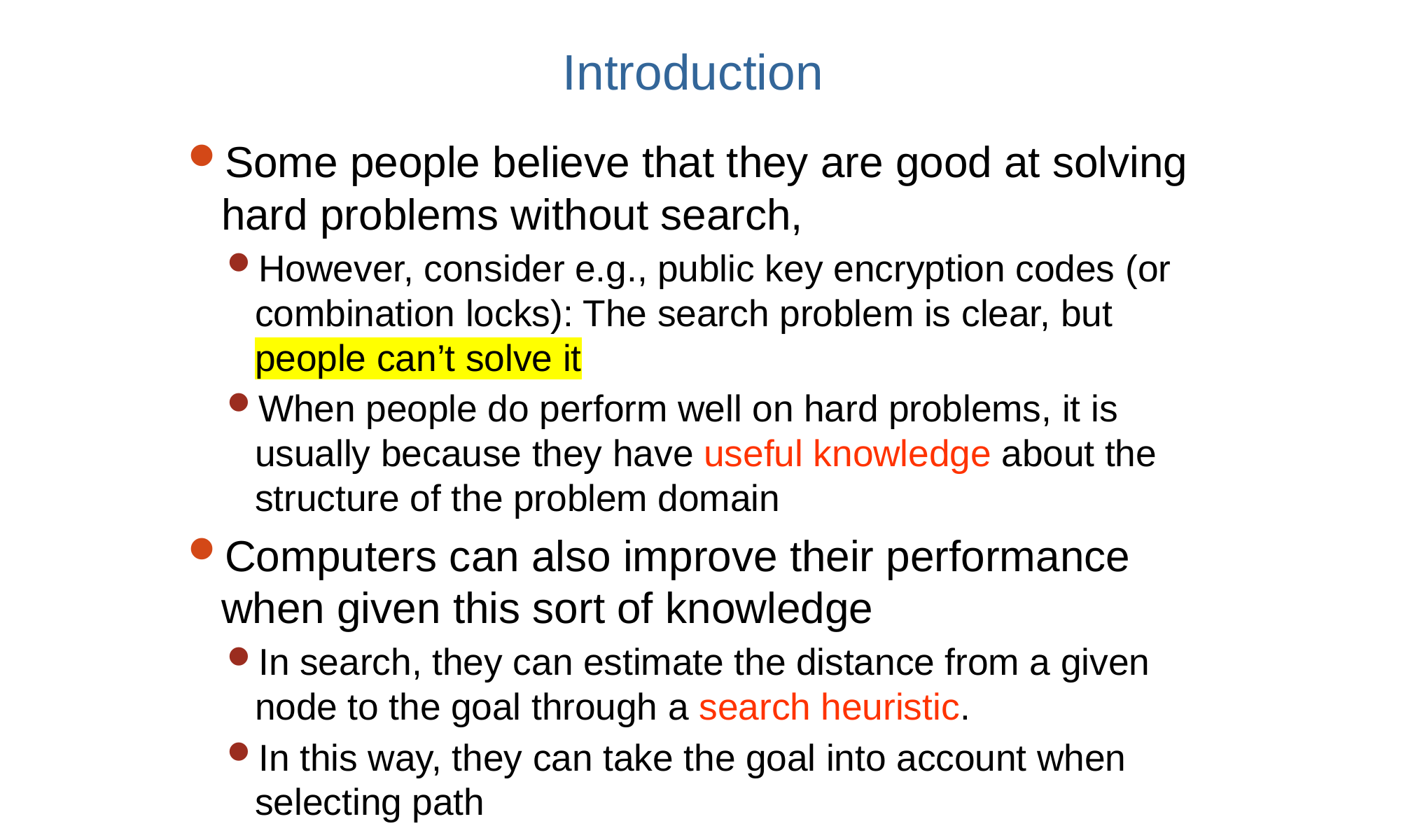

Introduction
Some people believe that they are good at solving hard problems without search,
However, consider e.g., public key encryption codes (or combination locks): The search problem is clear, but people can’t solve it
When people do perform well on hard problems, it is usually because they have useful knowledge about the structure of the problem domain
Computers can also improve their performance when given this sort of knowledge
In search, they can estimate the distance from a given node to the goal through a search heuristic.
In this way, they can take the goal into account when selecting path